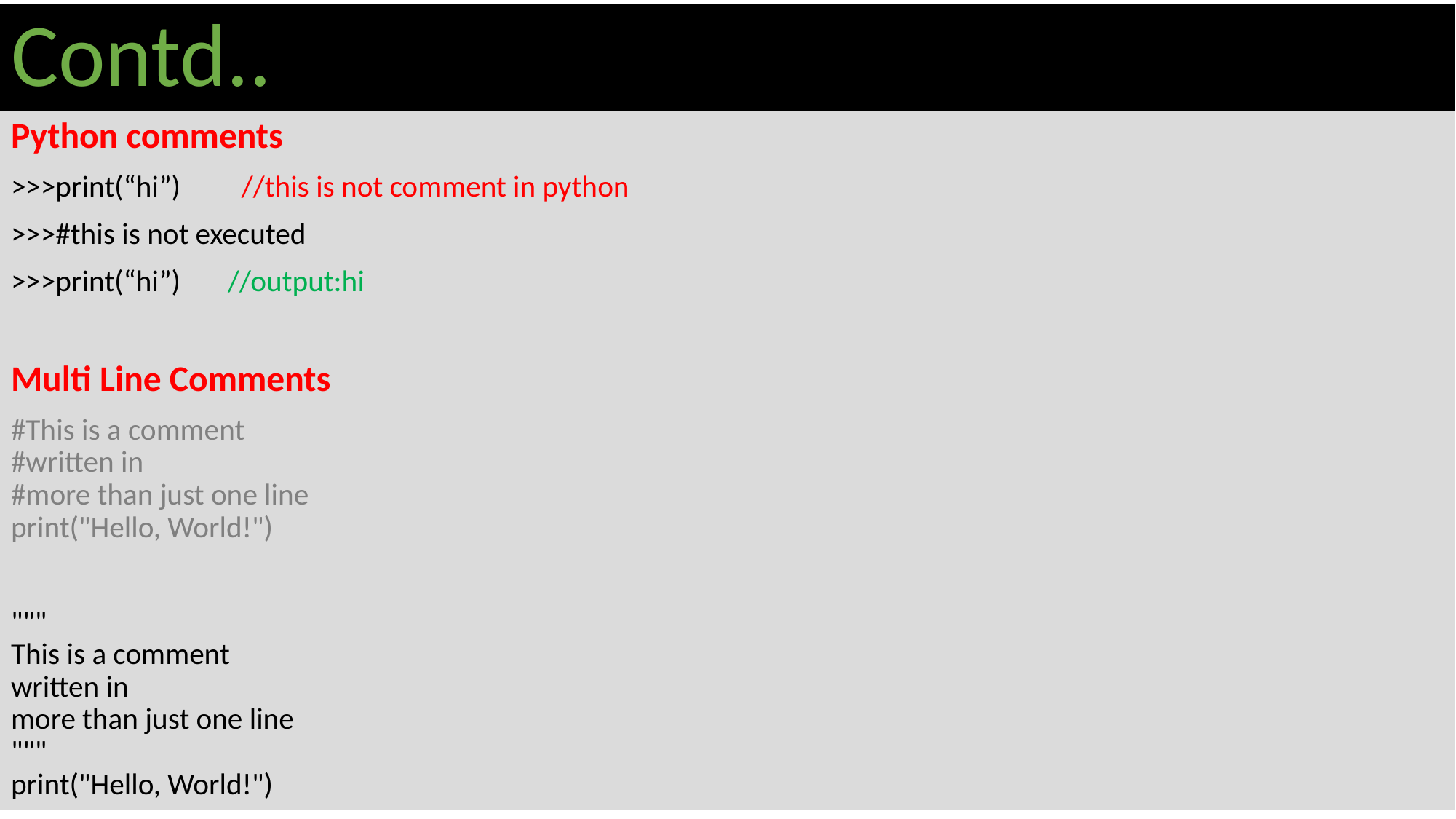

# Contd..
Python comments
>>>print(“hi”)         //this is not comment in python
>>>#this is not executed
>>>print(“hi”)       //output:hi

Multi Line Comments
#This is a comment
#written in
#more than just one line
print("Hello, World!")

"""
This is a comment
written in
more than just one line
"""
print("Hello, World!")